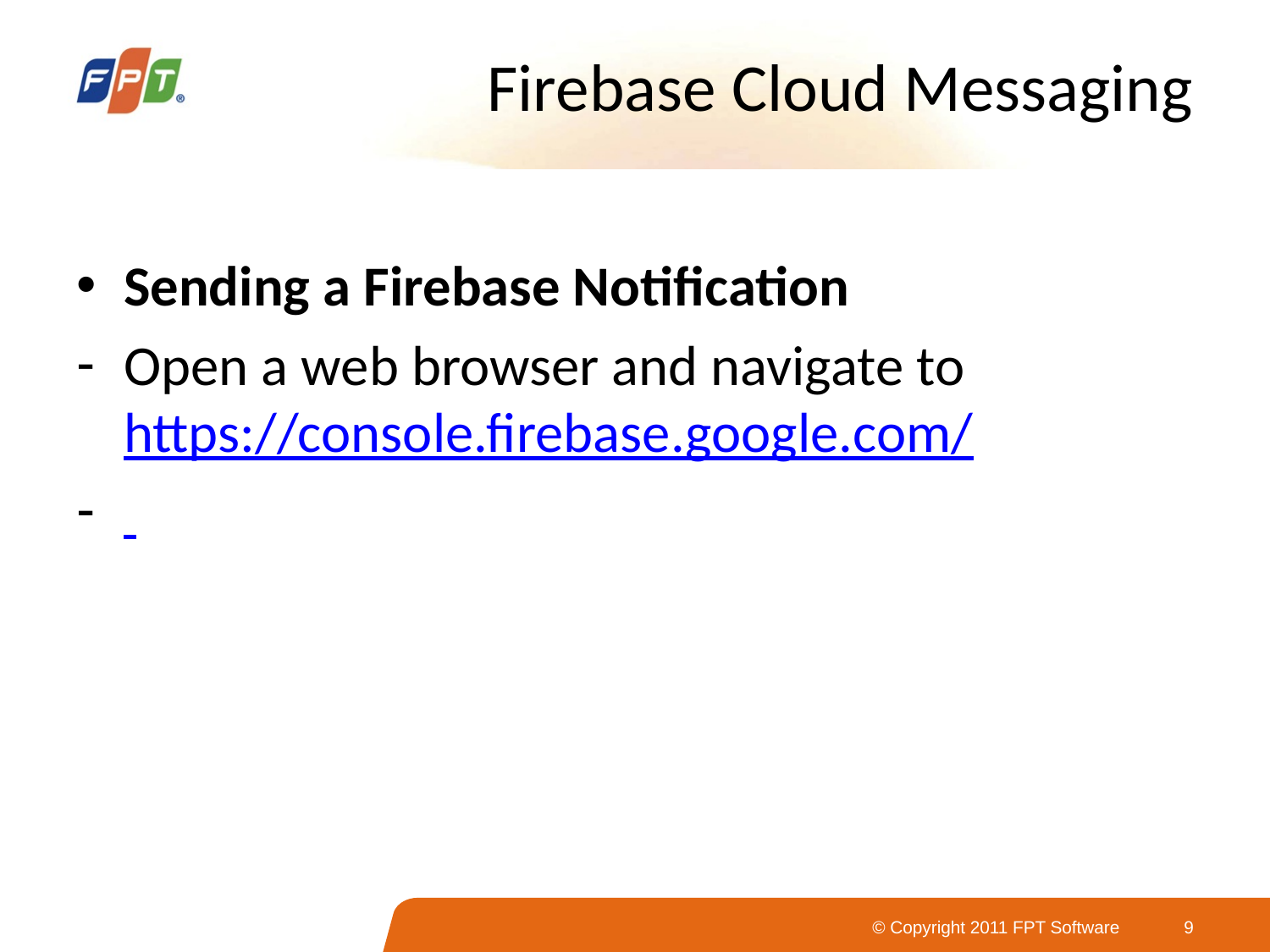

# Firebase Cloud Messaging
Sending a Firebase Notification
Open a web browser and navigate to https://console.firebase.google.com/